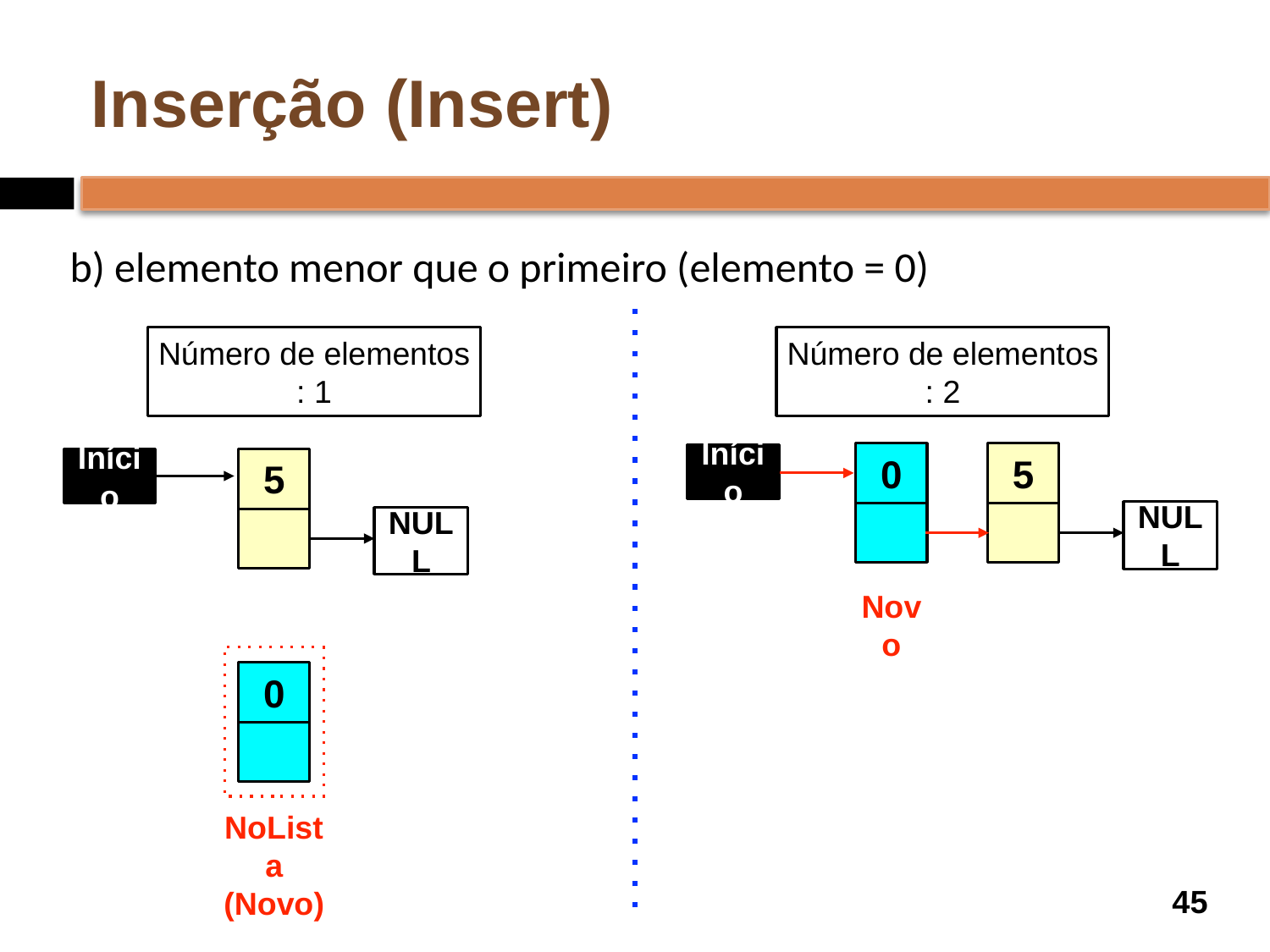

# Inserção (Insert)
b) elemento menor que o primeiro (elemento = 0)
Número de elementos : 1
Número de elementos : 2
5
0
Início
5
Início
NULL

NULL

Novo

0

NoLista
(Novo)
45